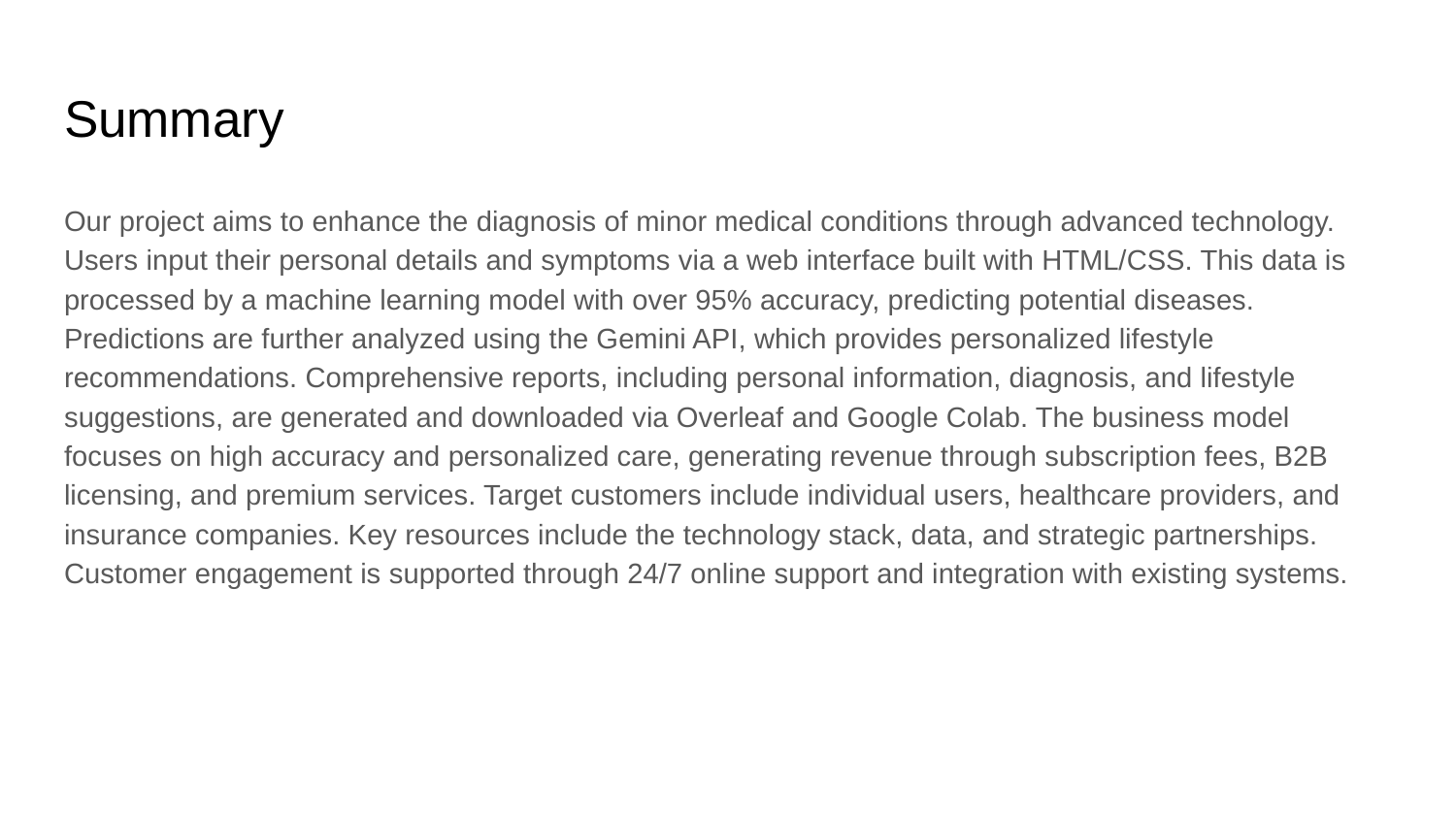

# Summary
Our project aims to enhance the diagnosis of minor medical conditions through advanced technology. Users input their personal details and symptoms via a web interface built with HTML/CSS. This data is processed by a machine learning model with over 95% accuracy, predicting potential diseases. Predictions are further analyzed using the Gemini API, which provides personalized lifestyle recommendations. Comprehensive reports, including personal information, diagnosis, and lifestyle suggestions, are generated and downloaded via Overleaf and Google Colab. The business model focuses on high accuracy and personalized care, generating revenue through subscription fees, B2B licensing, and premium services. Target customers include individual users, healthcare providers, and insurance companies. Key resources include the technology stack, data, and strategic partnerships. Customer engagement is supported through 24/7 online support and integration with existing systems.